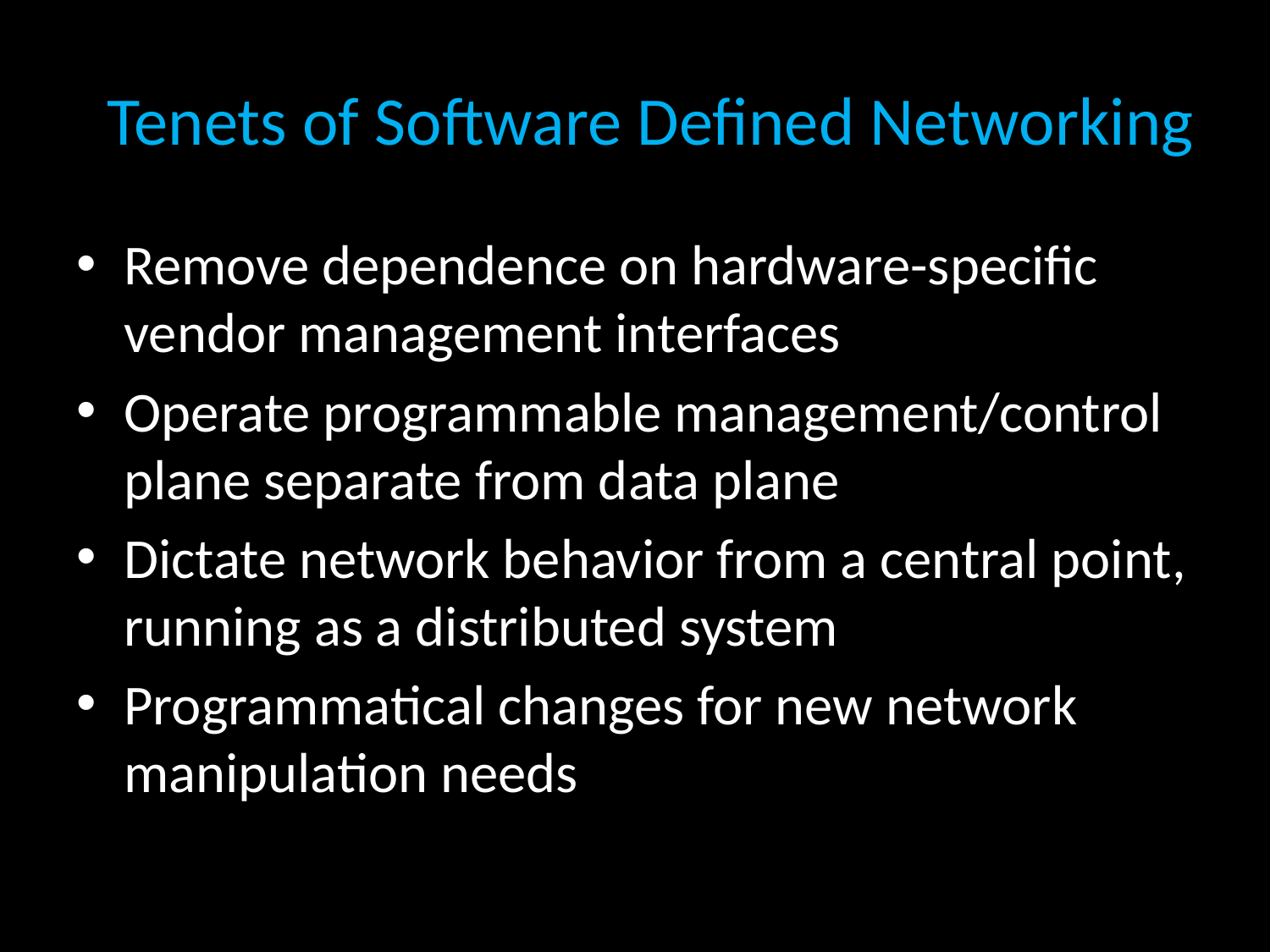

# Tenets of Software Defined Networking
Remove dependence on hardware-specific vendor management interfaces
Operate programmable management/control plane separate from data plane
Dictate network behavior from a central point, running as a distributed system
Programmatical changes for new network manipulation needs